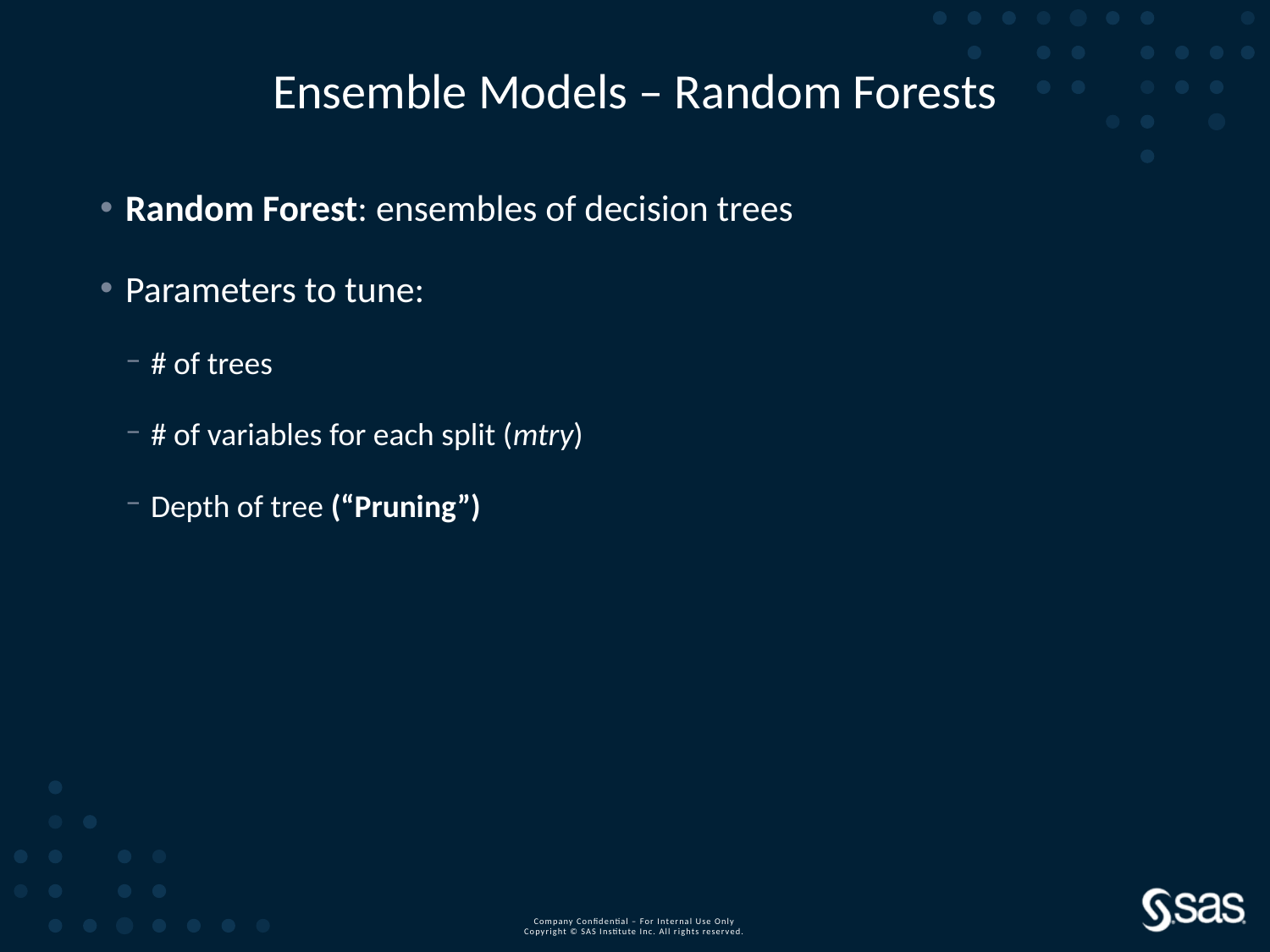

# Ensemble Models – Random Forests
Random Forest: ensembles of decision trees
Parameters to tune:
# of trees
# of variables for each split (mtry)
Depth of tree (“Pruning”)